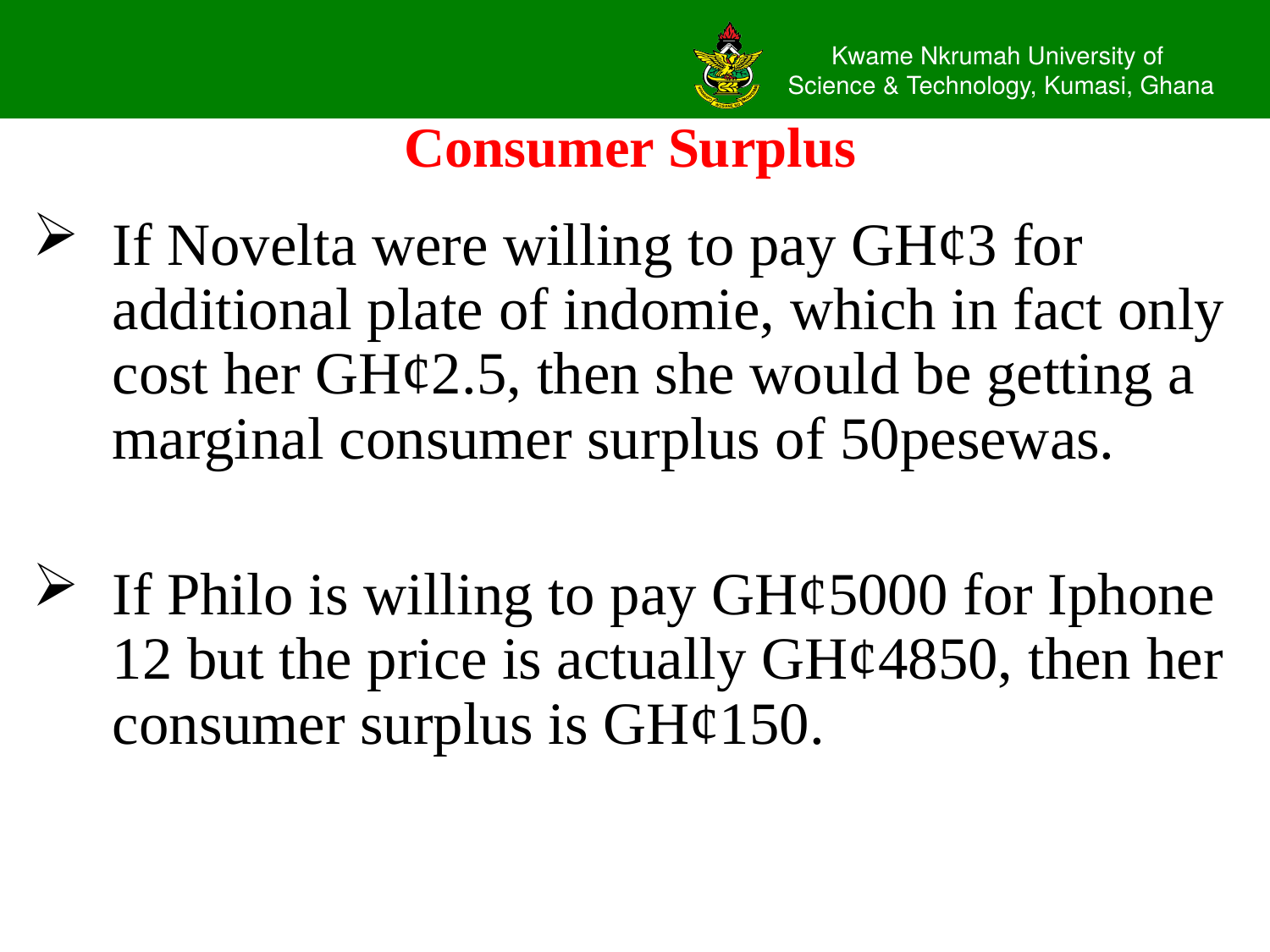

# Consumer Surplus
If Novelta were willing to pay GH¢3 for additional plate of indomie, which in fact only cost her GH¢2.5, then she would be getting a marginal consumer surplus of 50pesewas.

If Philo is willing to pay GH¢5000 for Iphone 12 but the price is actually GH¢4850, then her consumer surplus is GH¢150.